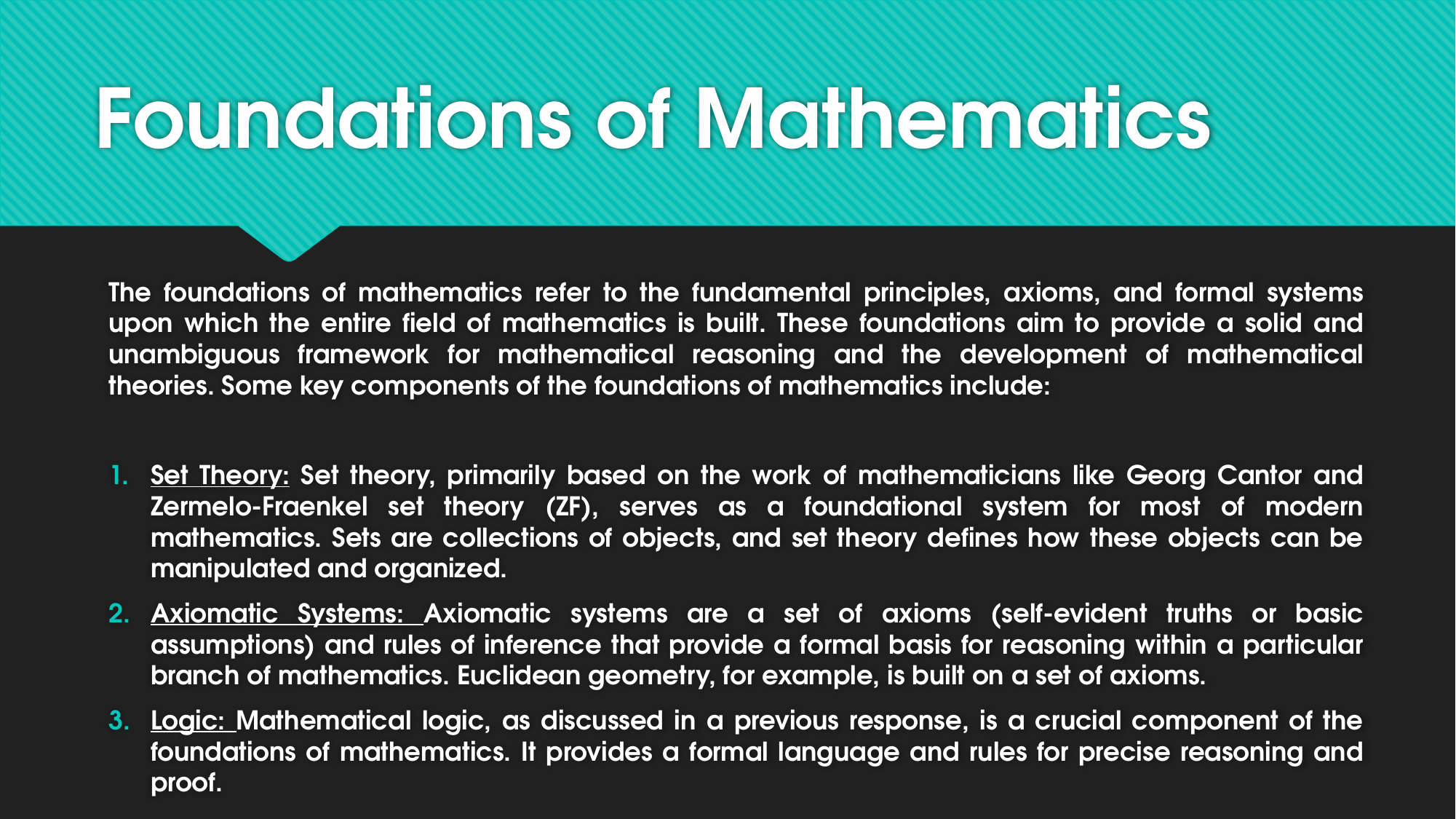

# Foundations of Mathematics
The foundations of mathematics refer to the fundamental principles, axioms, and formal systems upon which the entire field of mathematics is built. These foundations aim to provide a solid and unambiguous framework for mathematical reasoning and the development of mathematical theories. Some key components of the foundations of mathematics include:

Set Theory: Set theory, primarily based on the work of mathematicians like Georg Cantor and Zermelo-Fraenkel set theory (ZF), serves as a foundational system for most of modern mathematics. Sets are collections of objects, and set theory defines how these objects can be manipulated and organized.
Axiomatic Systems: Axiomatic systems are a set of axioms (self-evident truths or basic assumptions) and rules of inference that provide a formal basis for reasoning within a particular branch of mathematics. Euclidean geometry, for example, is built on a set of axioms.
Logic: Mathematical logic, as discussed in a previous response, is a crucial component of the foundations of mathematics. It provides a formal language and rules for precise reasoning and proof.